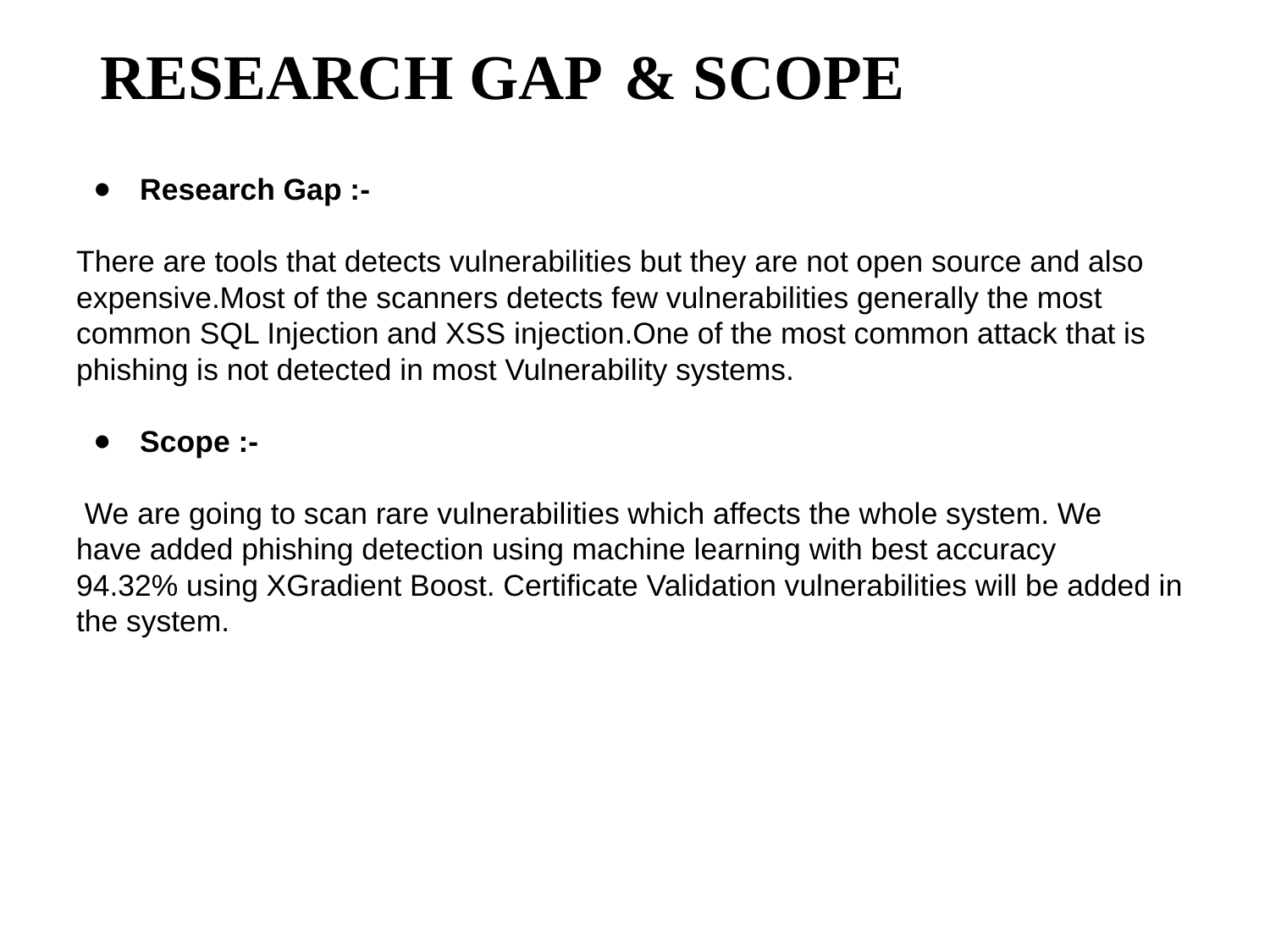

# RESEARCH GAP	 & SCOPE

Research Gap :-

There are tools that detects vulnerabilities but they are not open source and also expensive.Most of the scanners detects few vulnerabilities generally the most common SQL Injection and XSS injection.One of the most common attack that is phishing is not detected in most Vulnerability systems.

Scope :-

 We are going to scan rare vulnerabilities which affects the whole system. We         have added phishing detection using machine learning with best accuracy
94.32% using XGradient Boost. Certificate Validation vulnerabilities will be added in the system.